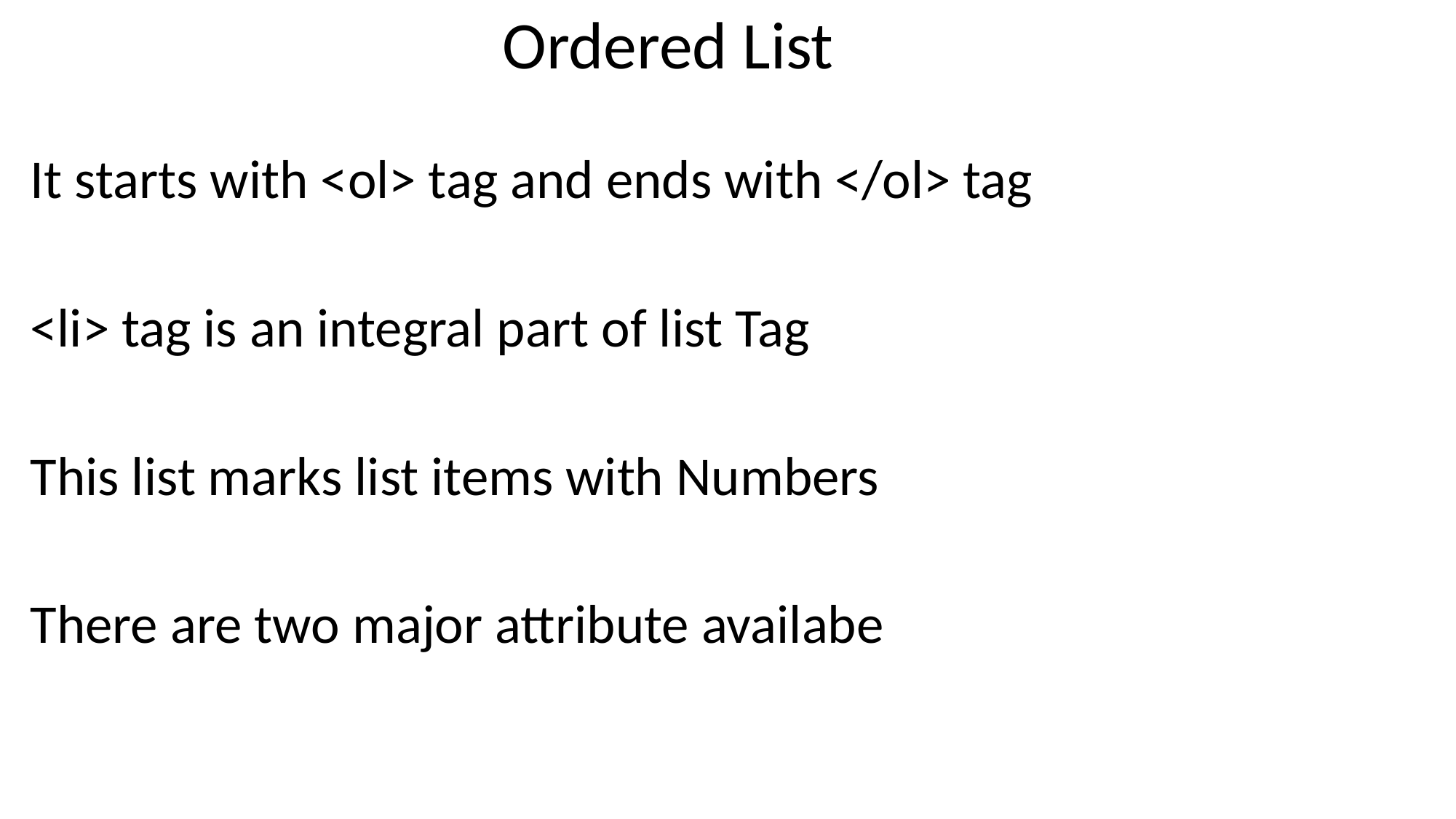

# Ordered List
It starts with <ol> tag and ends with </ol> tag

<li> tag is an integral part of list Tag

This list marks list items with Numbers

There are two major attribute availabe